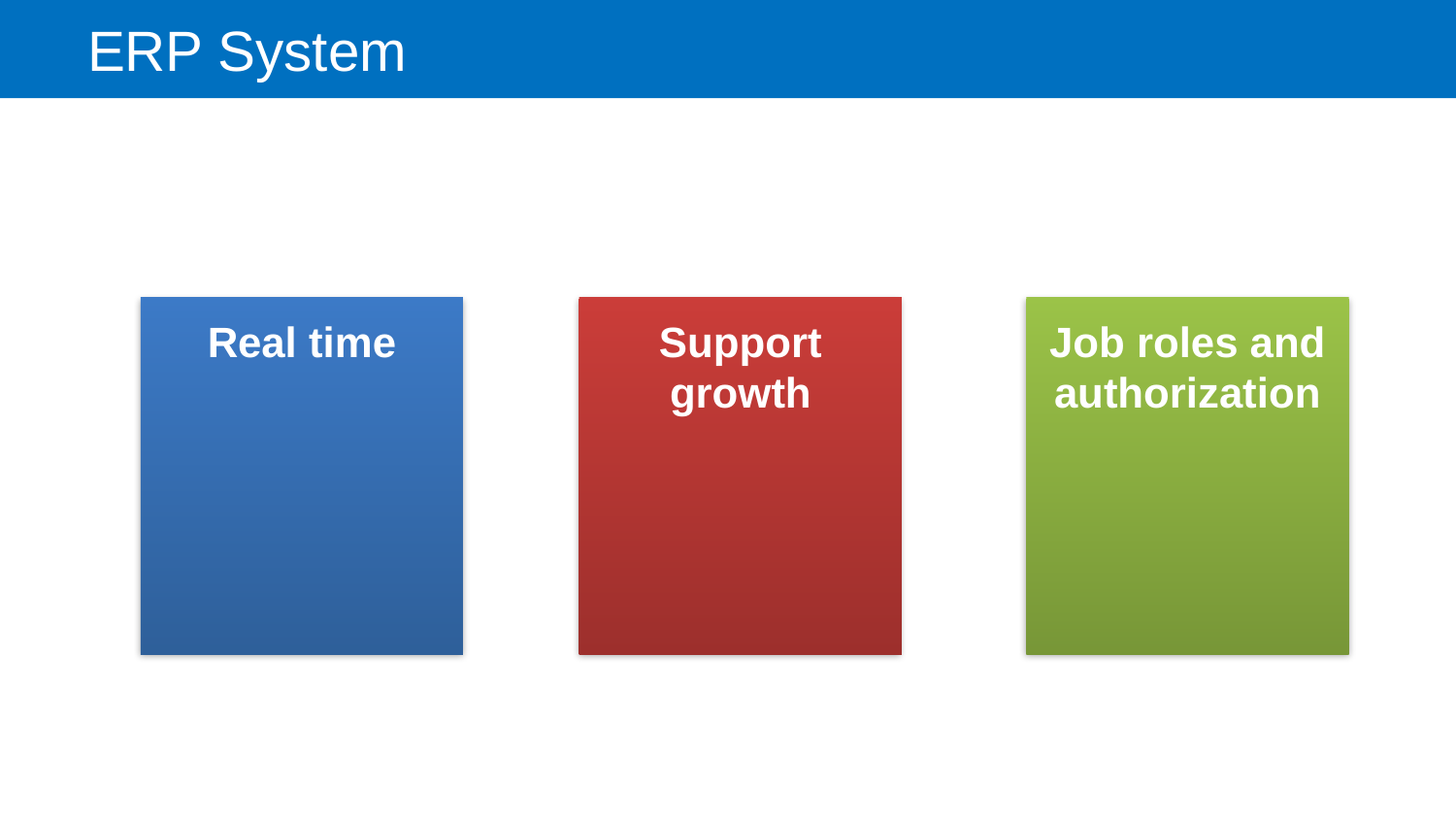

# ERP System
Real time
Support growth
Job roles and authorization